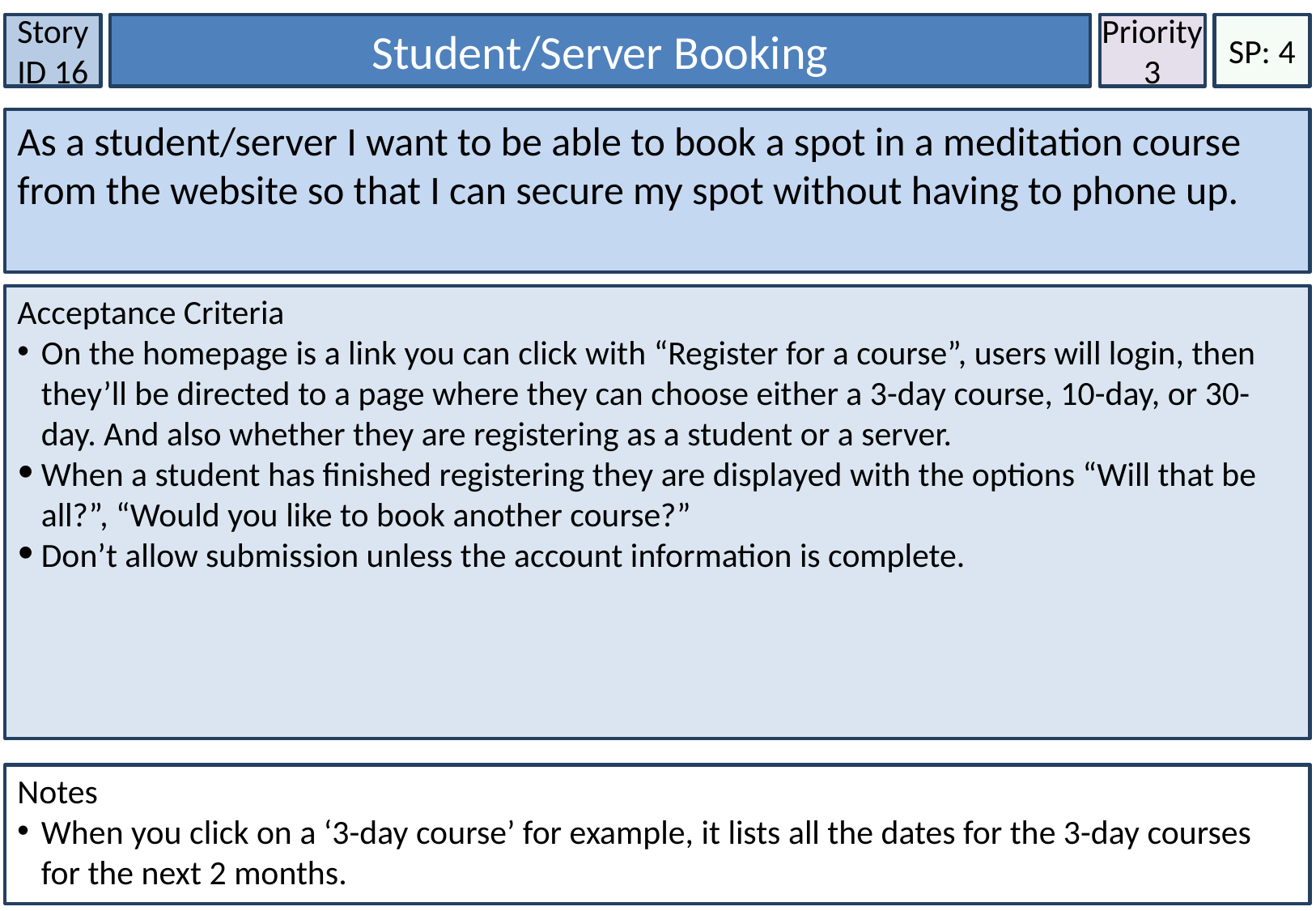

Story ID 16
Student/Server Booking
Priority
3
SP: 4
As a student/server I want to be able to book a spot in a meditation course from the website so that I can secure my spot without having to phone up.
Acceptance Criteria
On the homepage is a link you can click with “Register for a course”, users will login, then they’ll be directed to a page where they can choose either a 3-day course, 10-day, or 30-day. And also whether they are registering as a student or a server.
When a student has finished registering they are displayed with the options “Will that be all?”, “Would you like to book another course?”
Don’t allow submission unless the account information is complete.
Notes
When you click on a ‘3-day course’ for example, it lists all the dates for the 3-day courses for the next 2 months.